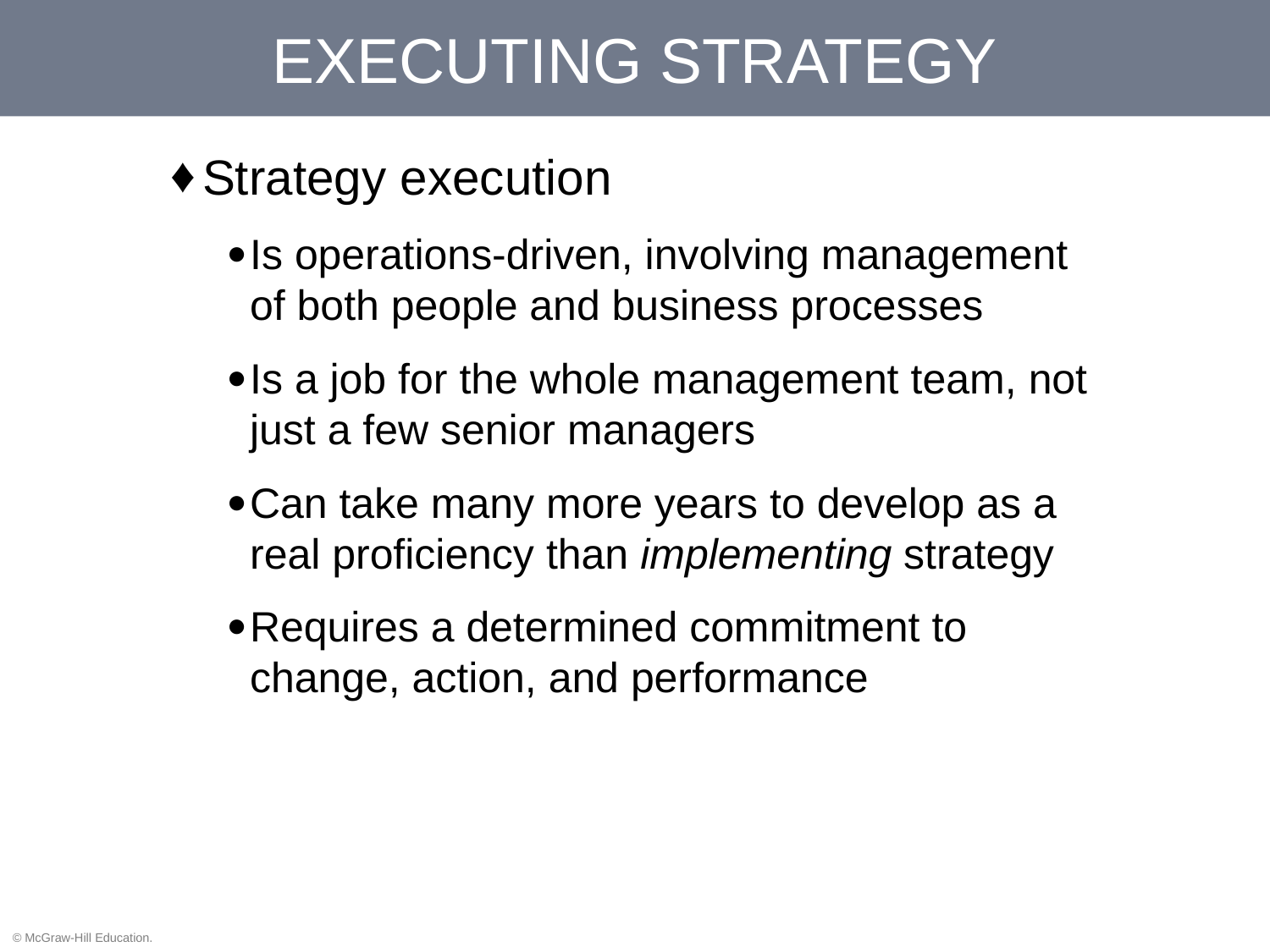

# EXECUTING STRATEGY
Strategy execution
Is operations-driven, involving management of both people and business processes
Is a job for the whole management team, not just a few senior managers
Can take many more years to develop as a real proficiency than implementing strategy
Requires a determined commitment to change, action, and performance